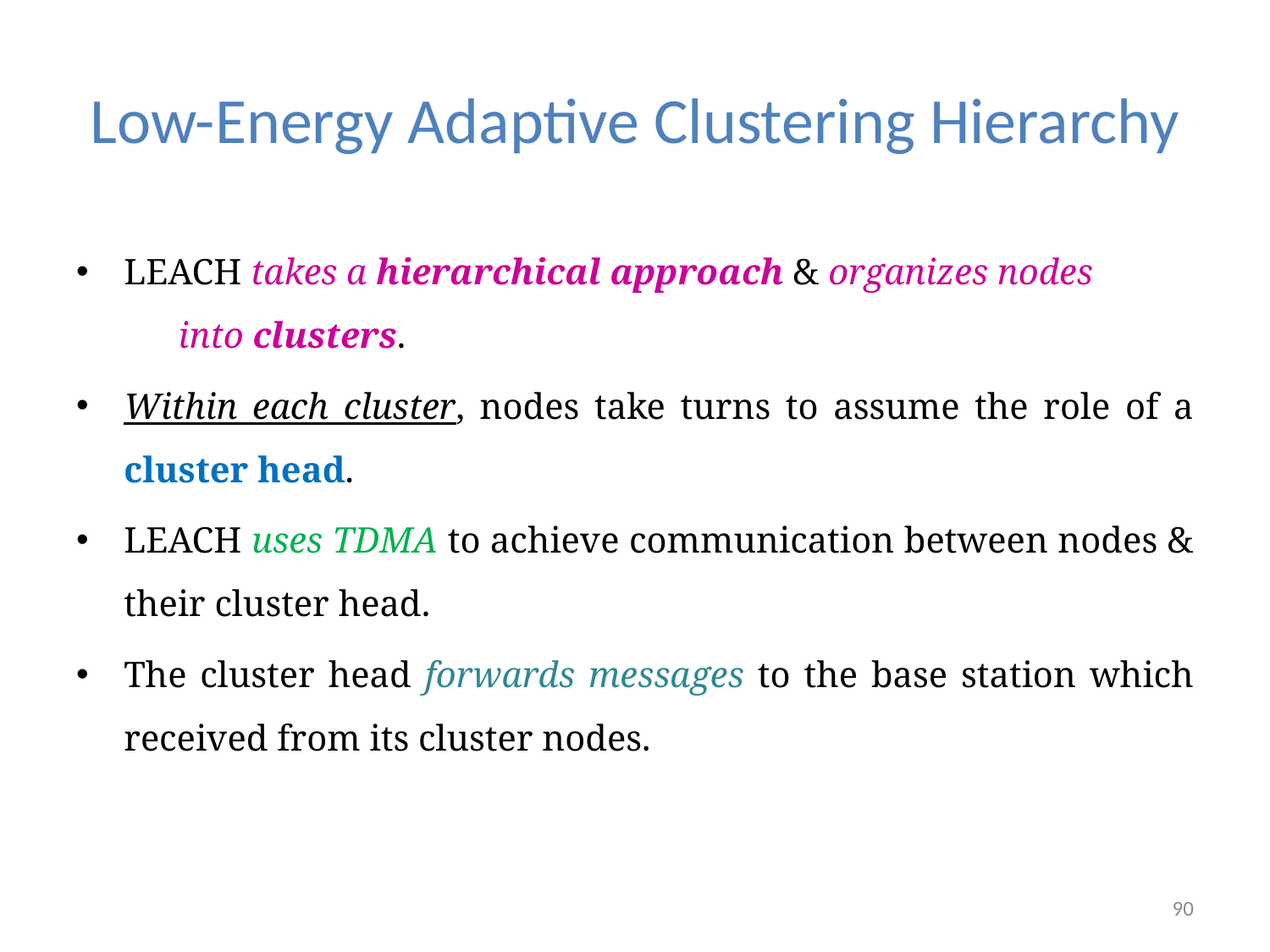

# Low-Energy Adaptive Clustering Hierarchy
LEACH takes a hierarchical approach & organizes nodes                  into clusters.
Within each cluster, nodes take turns to assume the role of a cluster head.
LEACH uses TDMA to achieve communication between nodes & their cluster head.
The cluster head forwards messages to the base station which received from its cluster nodes.
90